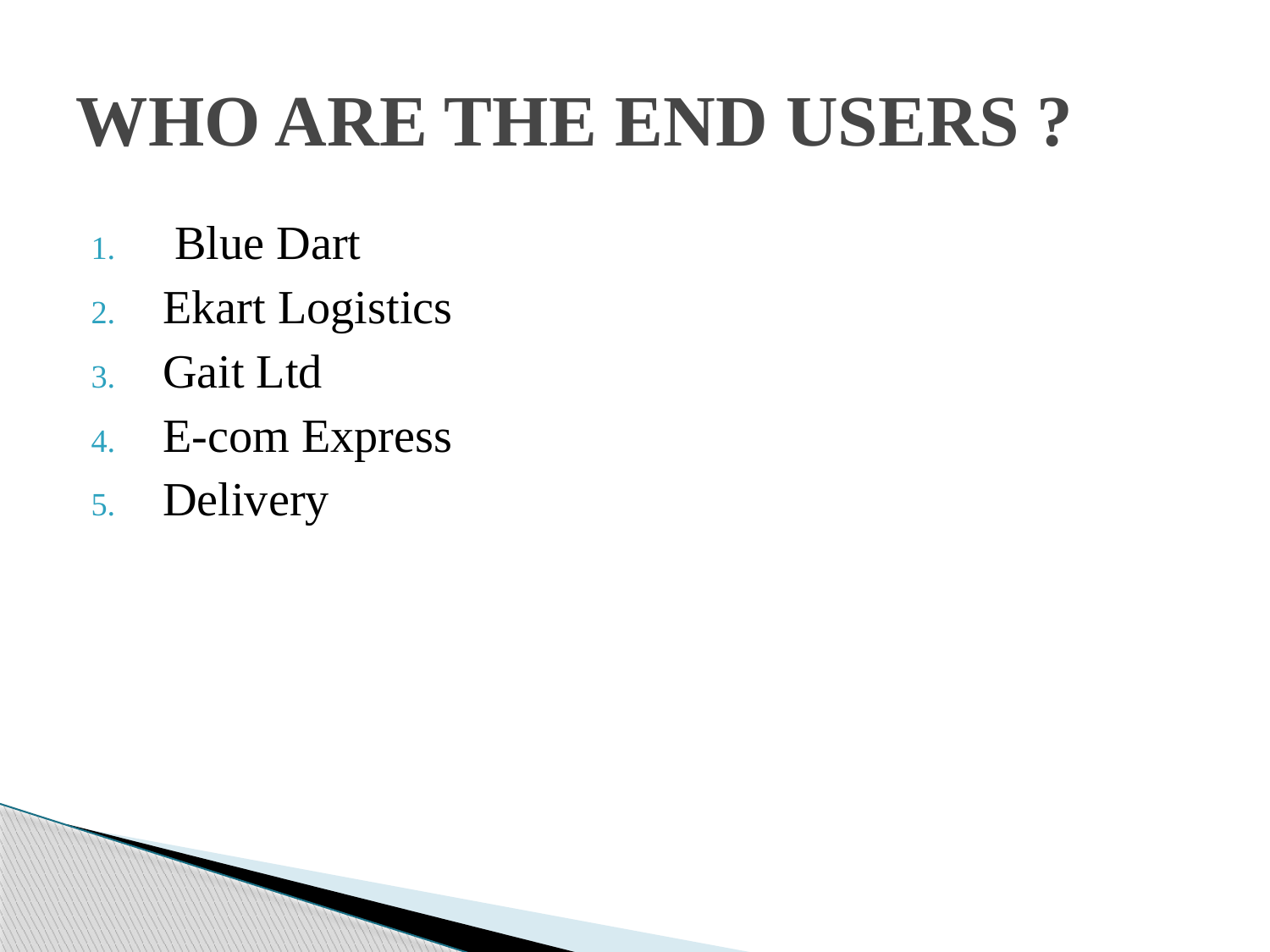

# WHO ARE THE END USERS ?
 Blue Dart
Ekart Logistics
Gait Ltd
E-com Express
Delivery